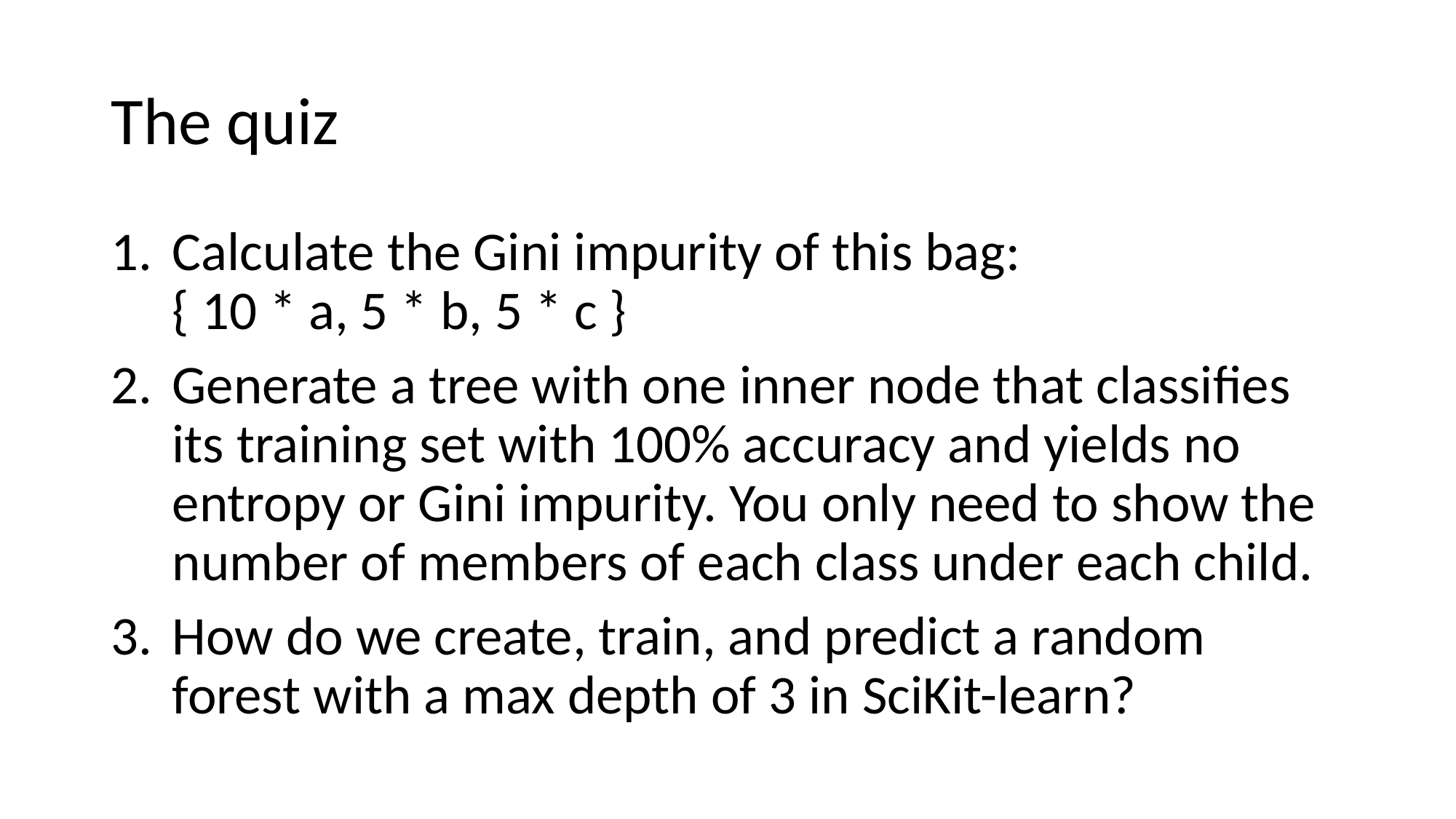

# The quiz
Calculate the Gini impurity of this bag:
{ 10 * a, 5 * b, 5 * c }
Generate a tree with one inner node that classifies its training set with 100% accuracy and yields no entropy or Gini impurity. You only need to show the number of members of each class under each child.
How do we create, train, and predict a random forest with a max depth of 3 in SciKit-learn?